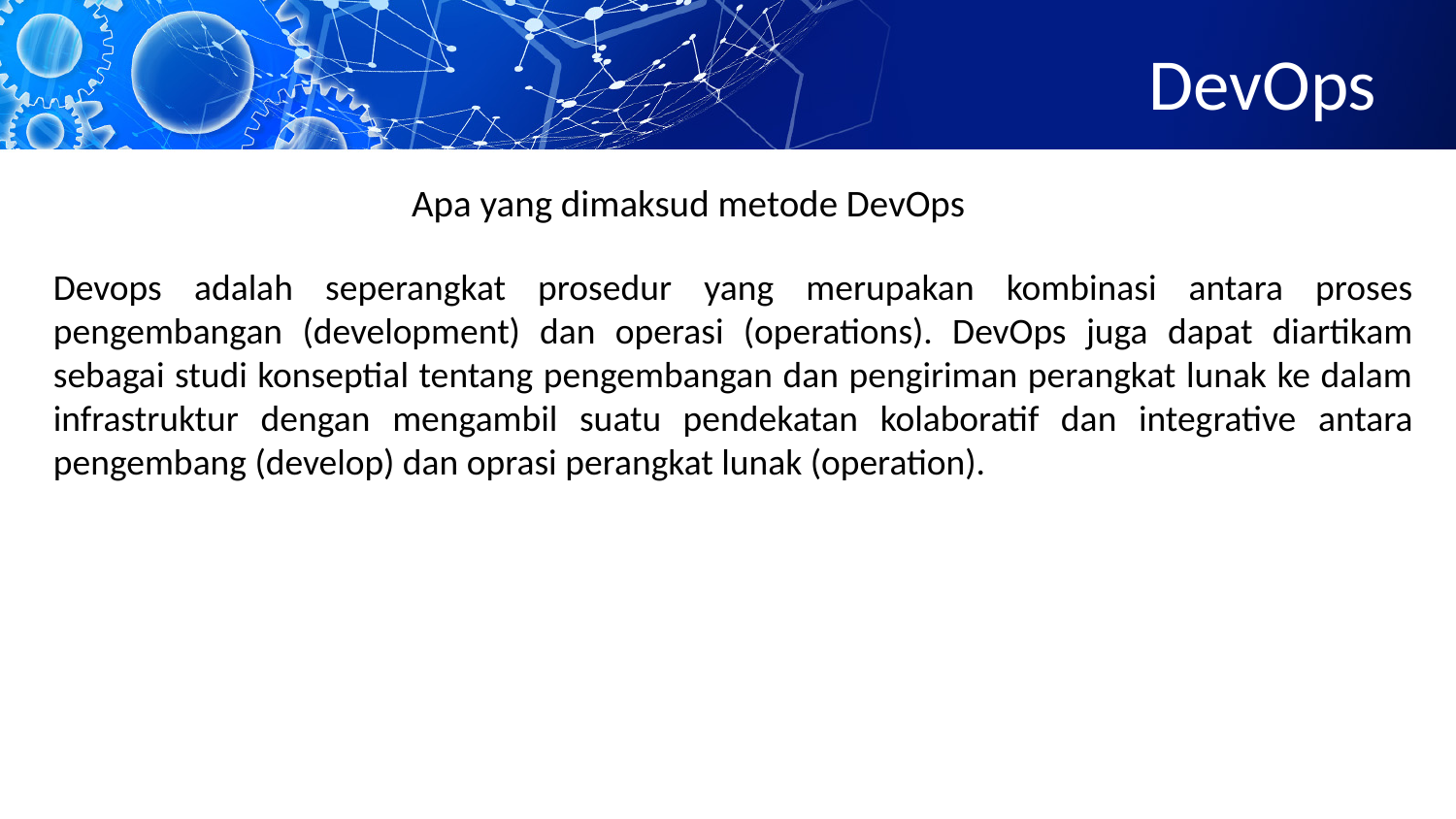

# DevOps
Apa yang dimaksud metode DevOps
Devops adalah seperangkat prosedur yang merupakan kombinasi antara proses pengembangan (development) dan operasi (operations). DevOps juga dapat diartikam sebagai studi konseptial tentang pengembangan dan pengiriman perangkat lunak ke dalam infrastruktur dengan mengambil suatu pendekatan kolaboratif dan integrative antara pengembang (develop) dan oprasi perangkat lunak (operation).